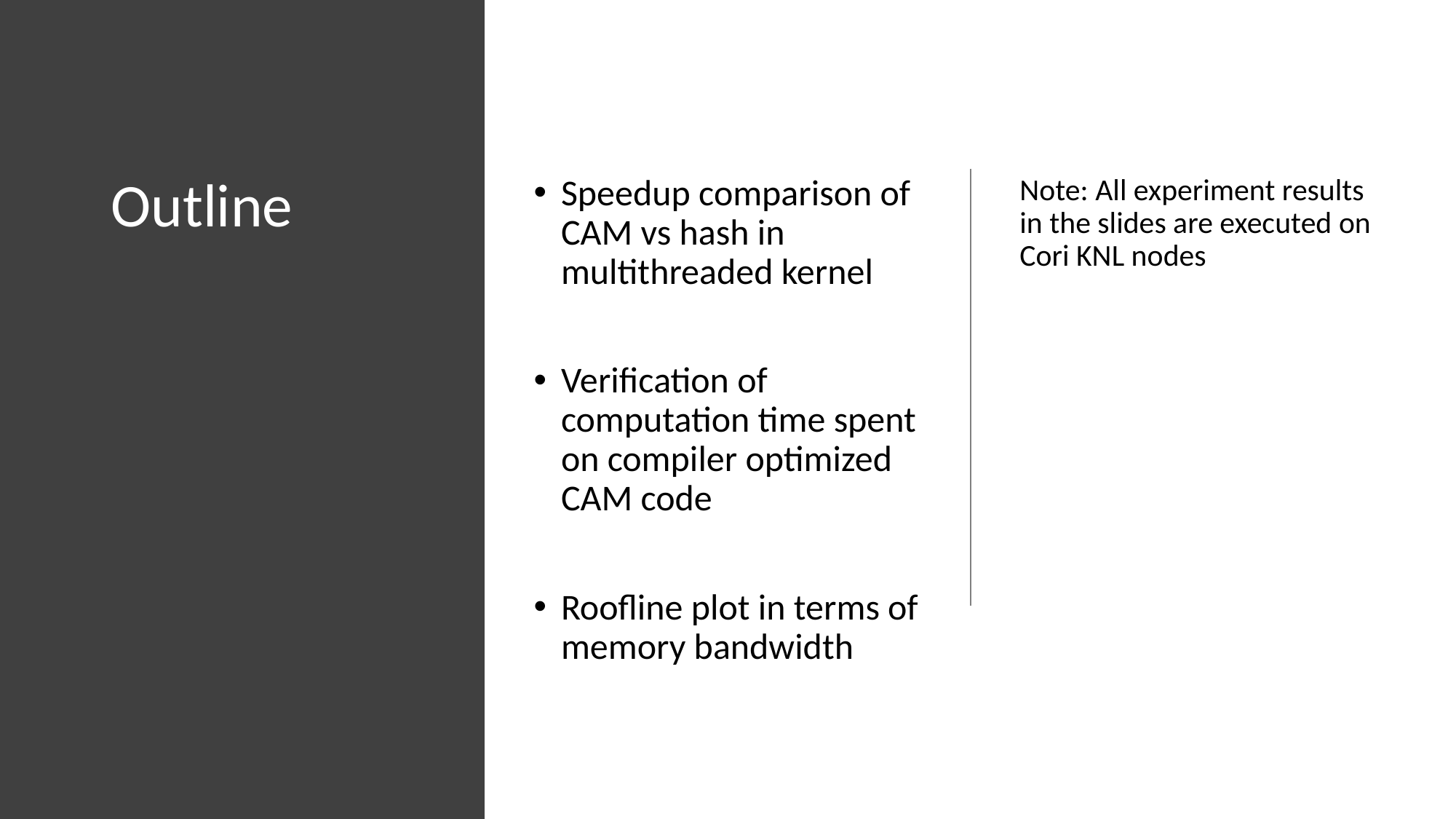

# Outline
Speedup comparison of CAM vs hash in multithreaded kernel

Verification of computation time spent on compiler optimized CAM code

Roofline plot in terms of memory bandwidth

Note: All experiment results in the slides are executed on Cori KNL nodes